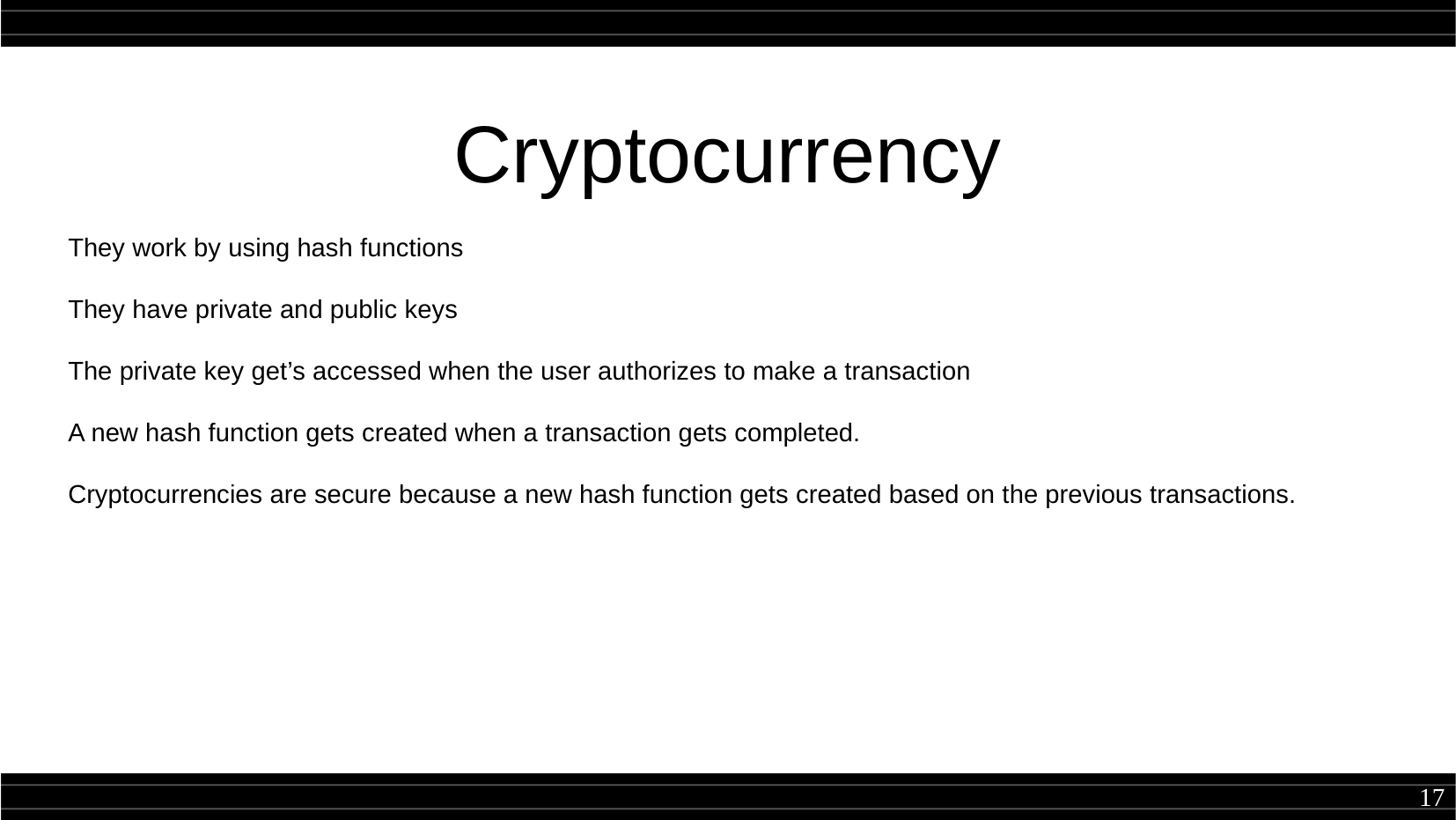

Cryptocurrency
They work by using hash functions

They have private and public keys

The private key get’s accessed when the user authorizes to make a transaction

A new hash function gets created when a transaction gets completed.

Cryptocurrencies are secure because a new hash function gets created based on the previous transactions.